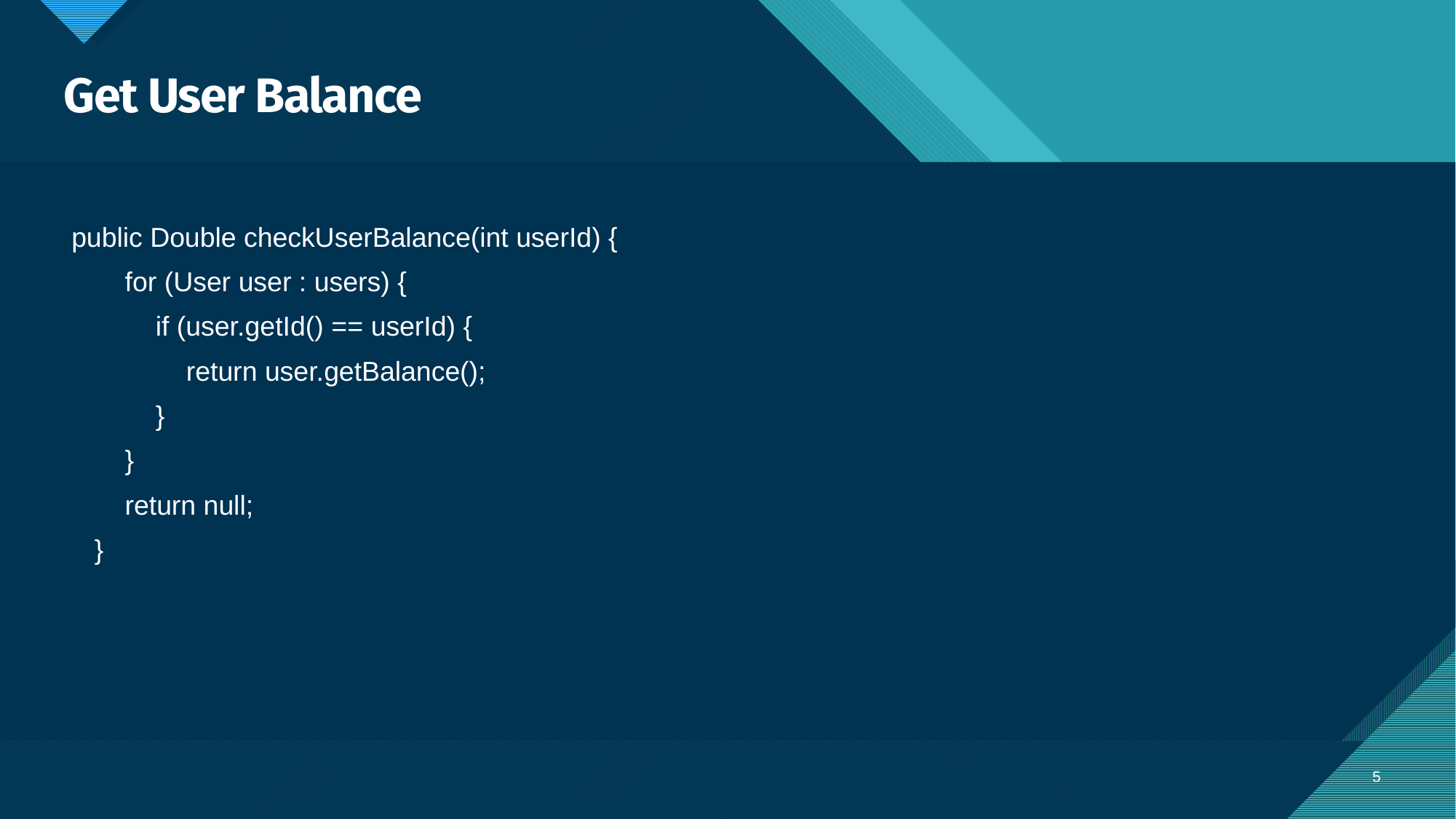

# Get User Balance
 public Double checkUserBalance(int userId) {
        for (User user : users) {
            if (user.getId() == userId) {
                return user.getBalance();
            }
        }
        return null;
    }
5